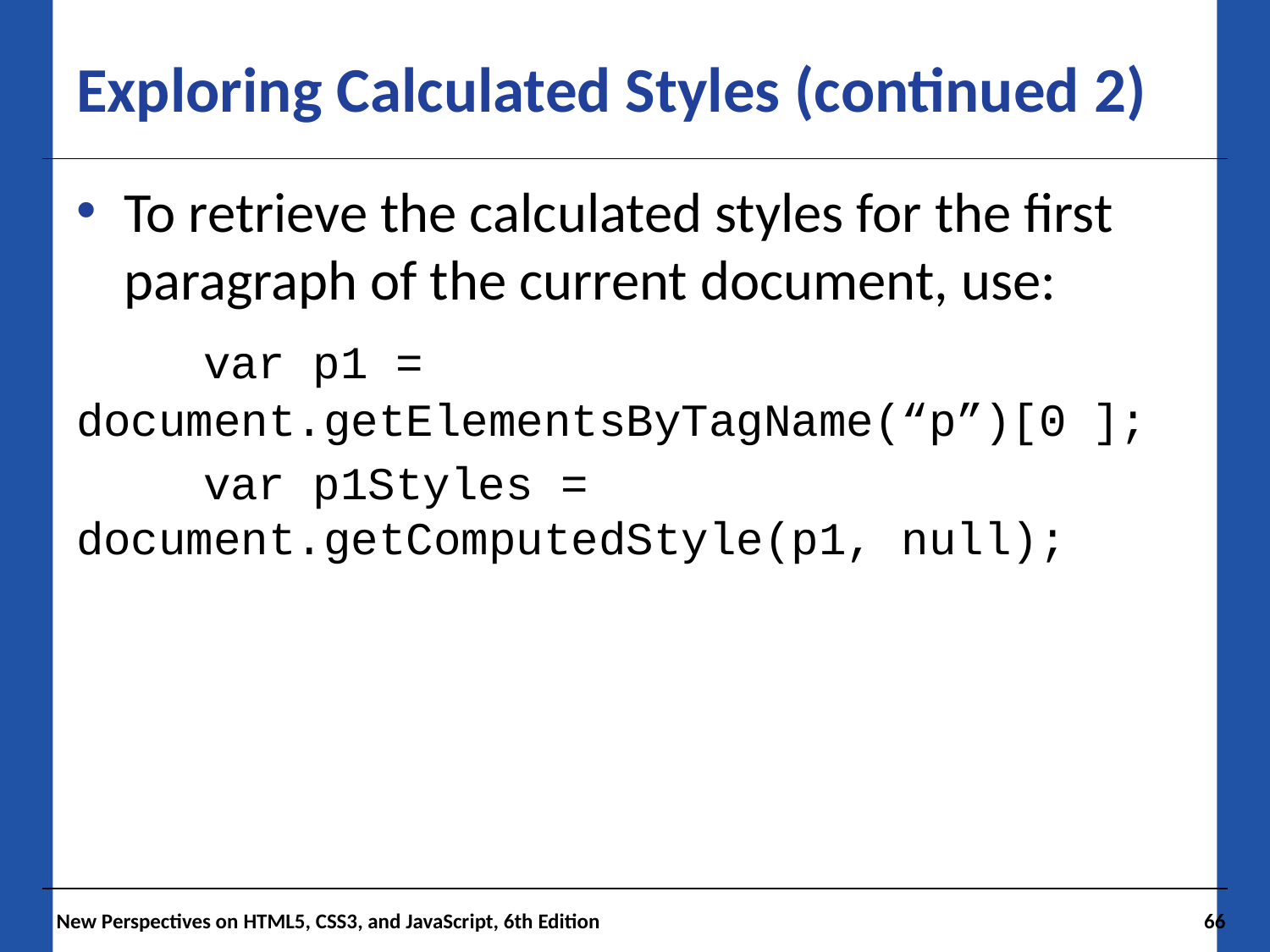

# Exploring Calculated Styles (continued 2)
To retrieve the calculated styles for the first paragraph of the current document, use:
	var p1 =  	document.getElementsByTagName(“p”)[0	];
	var p1Styles = 	document.getComputedStyle(p1, null);

         New Perspectives on HTML5, CSS3, and JavaScript, 6th Edition
66